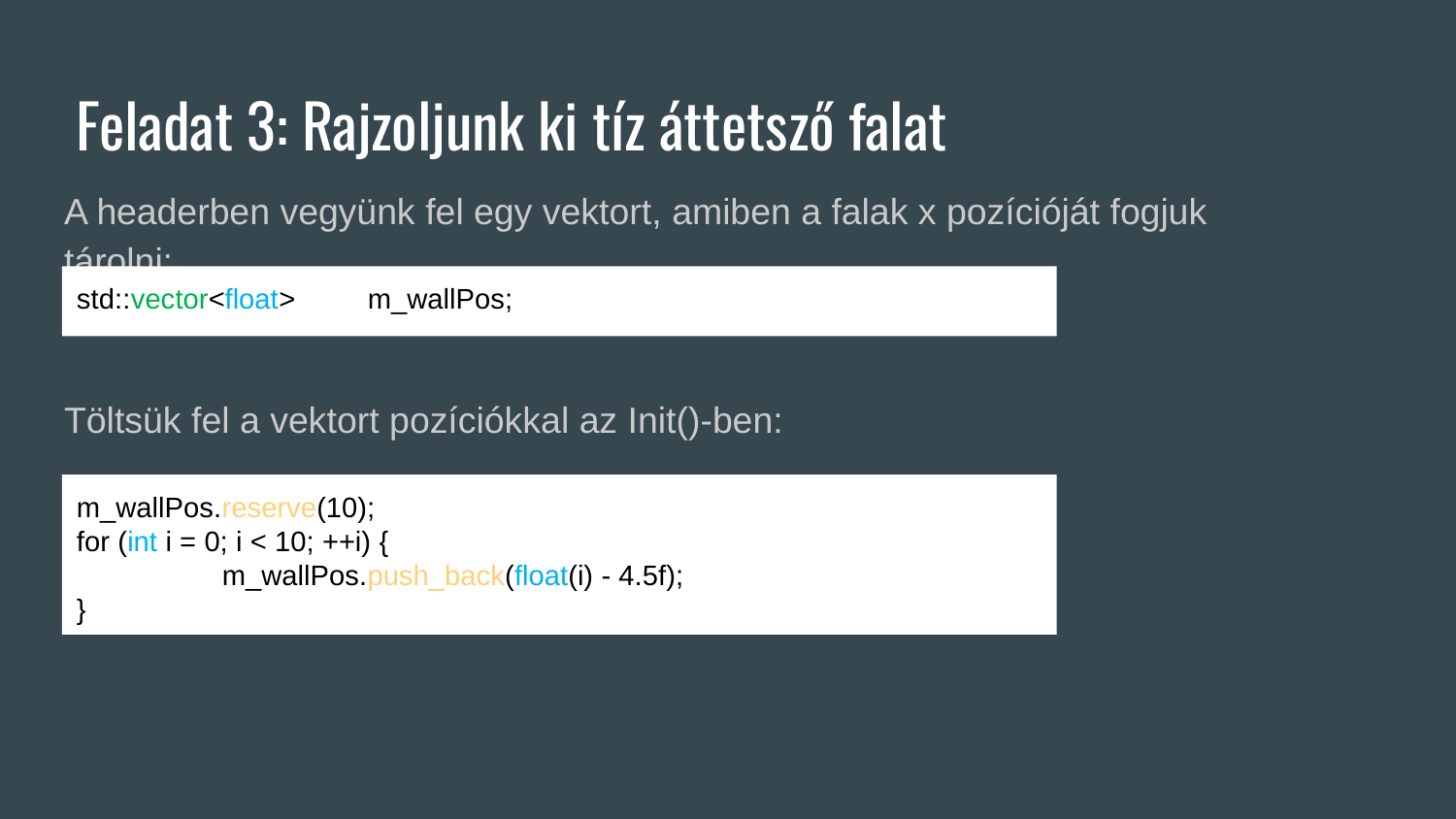

# Feladat 3: Rajzoljunk ki tíz áttetsző falat

A headerben vegyünk fel egy vektort, amiben a falak x pozícióját fogjuk tárolni:
std::vector<float>	m_wallPos;
Töltsük fel a vektort pozíciókkal az Init()-ben:
m_wallPos.reserve(10);
for (int i = 0; i < 10; ++i) {
	m_wallPos.push_back(float(i) - 4.5f);
}